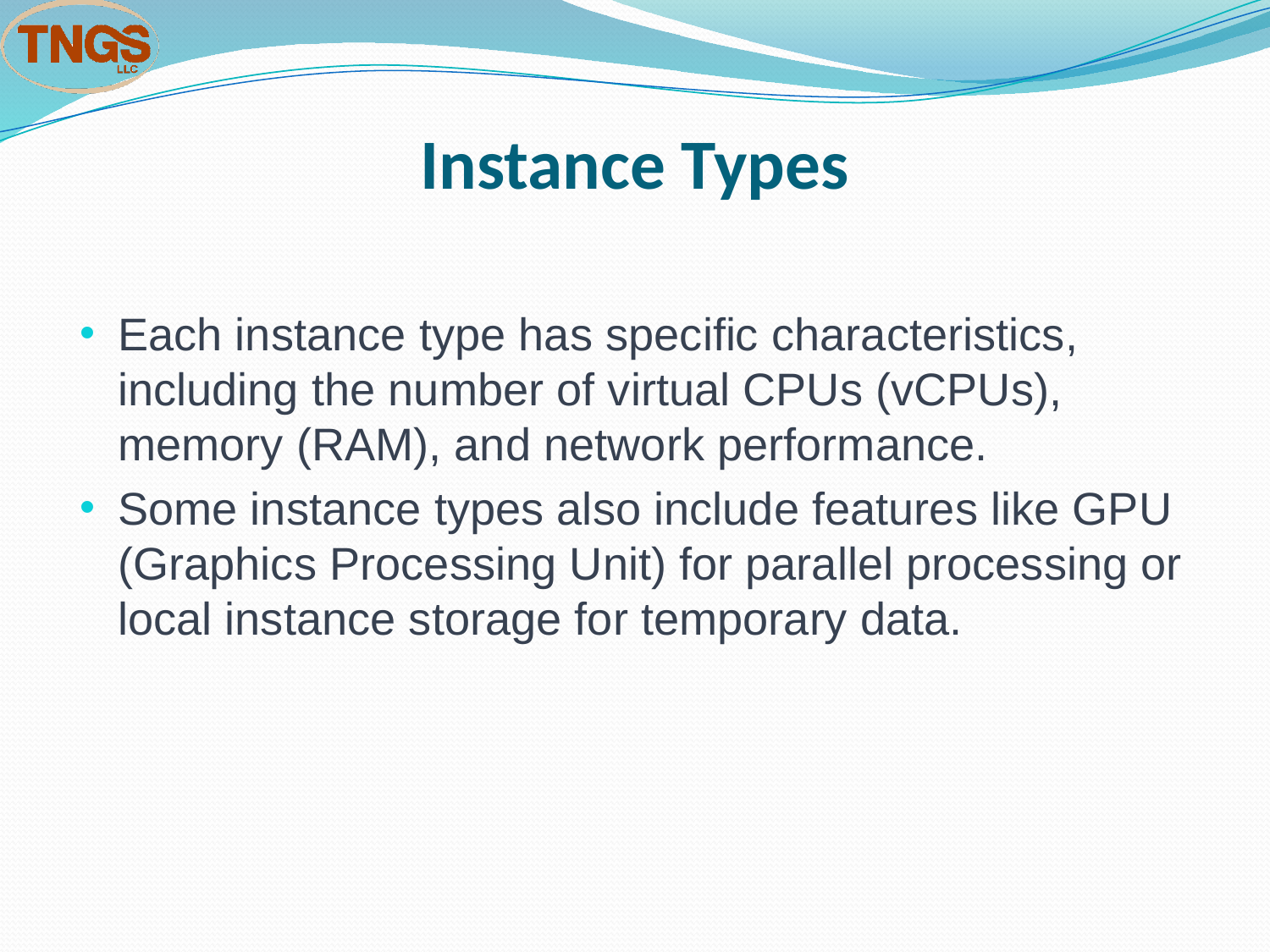

# Instance Types
Each instance type has specific characteristics, including the number of virtual CPUs (vCPUs), memory (RAM), and network performance.
Some instance types also include features like GPU (Graphics Processing Unit) for parallel processing or local instance storage for temporary data.